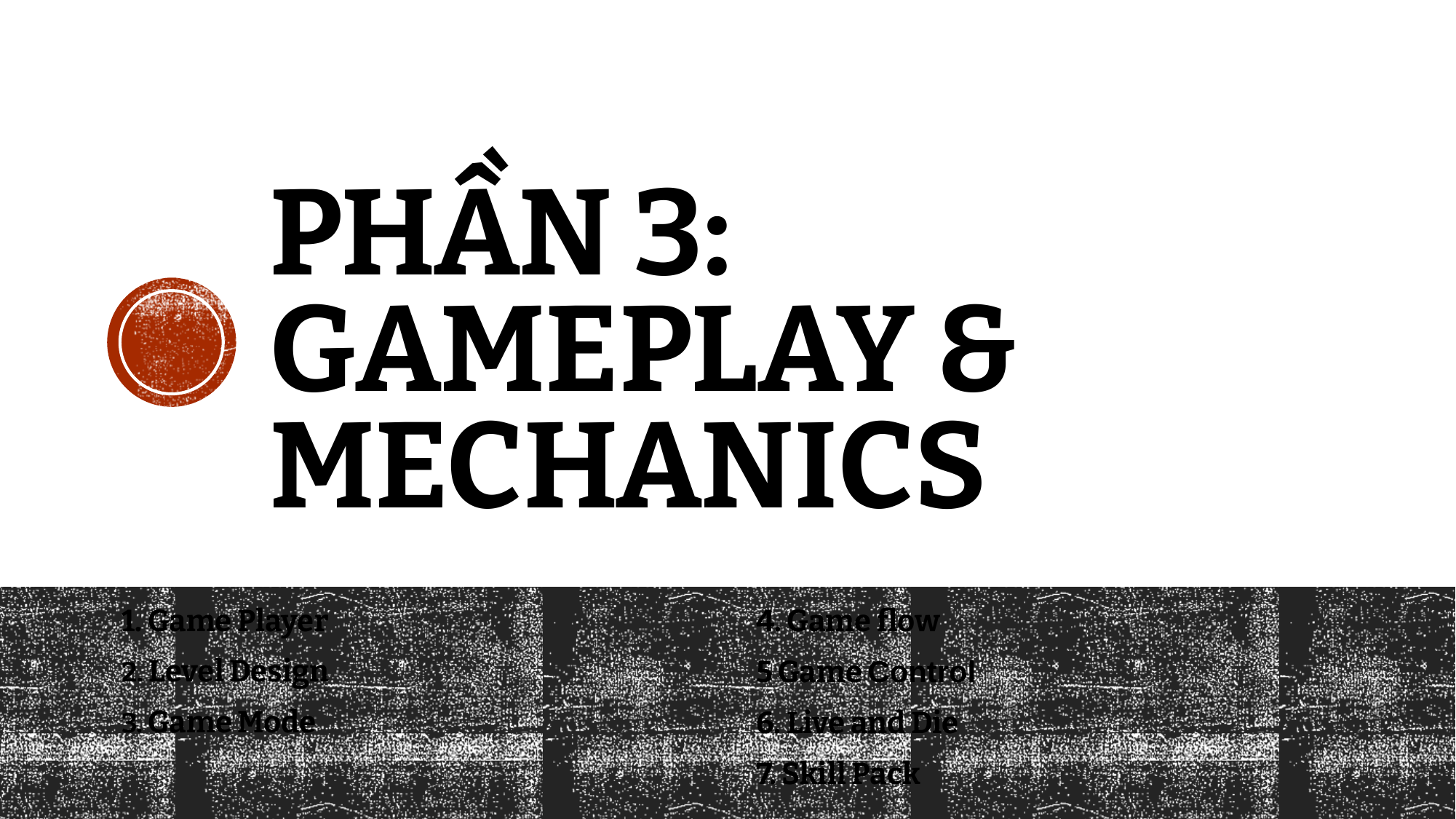

# PHẦN 3: GAMEPLAY & MECHANICS
1. Game Player
2. Level Design
3. Game Mode

4. Game flow
5 Game Control
6. Live and Die
7. Skill Pack